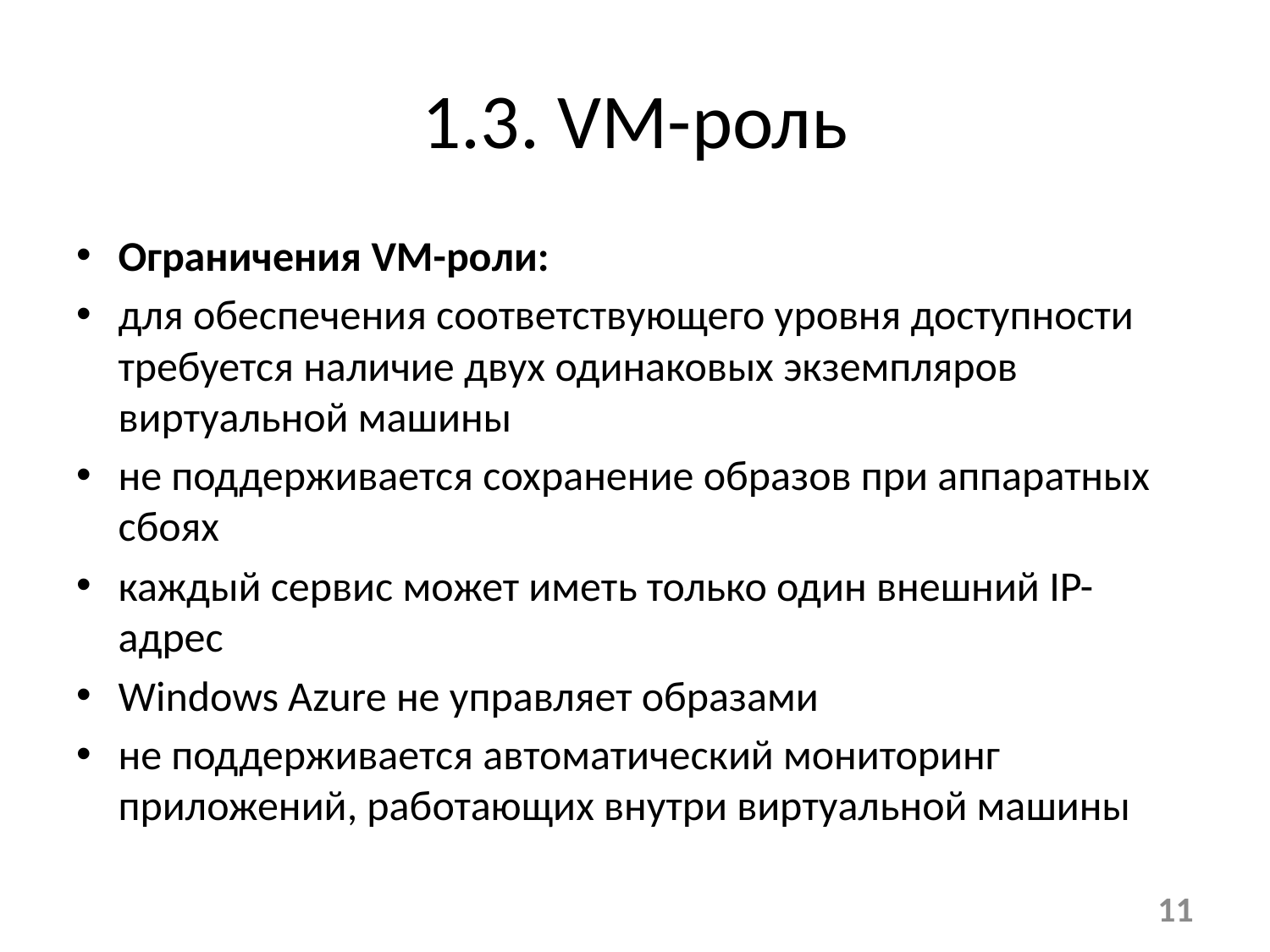

# 1.3. VM-роль
Ограничения VM-роли:
для обеспечения соответствующего уровня доступности требуется наличие двух одинаковых экземпляров виртуальной машины
не поддерживается сохранение образов при аппаратных сбоях
каждый сервис может иметь только один внешний IP-адрес
Windows Azure не управляет образами
не поддерживается автоматический мониторинг приложений, работающих внутри виртуальной машины
11